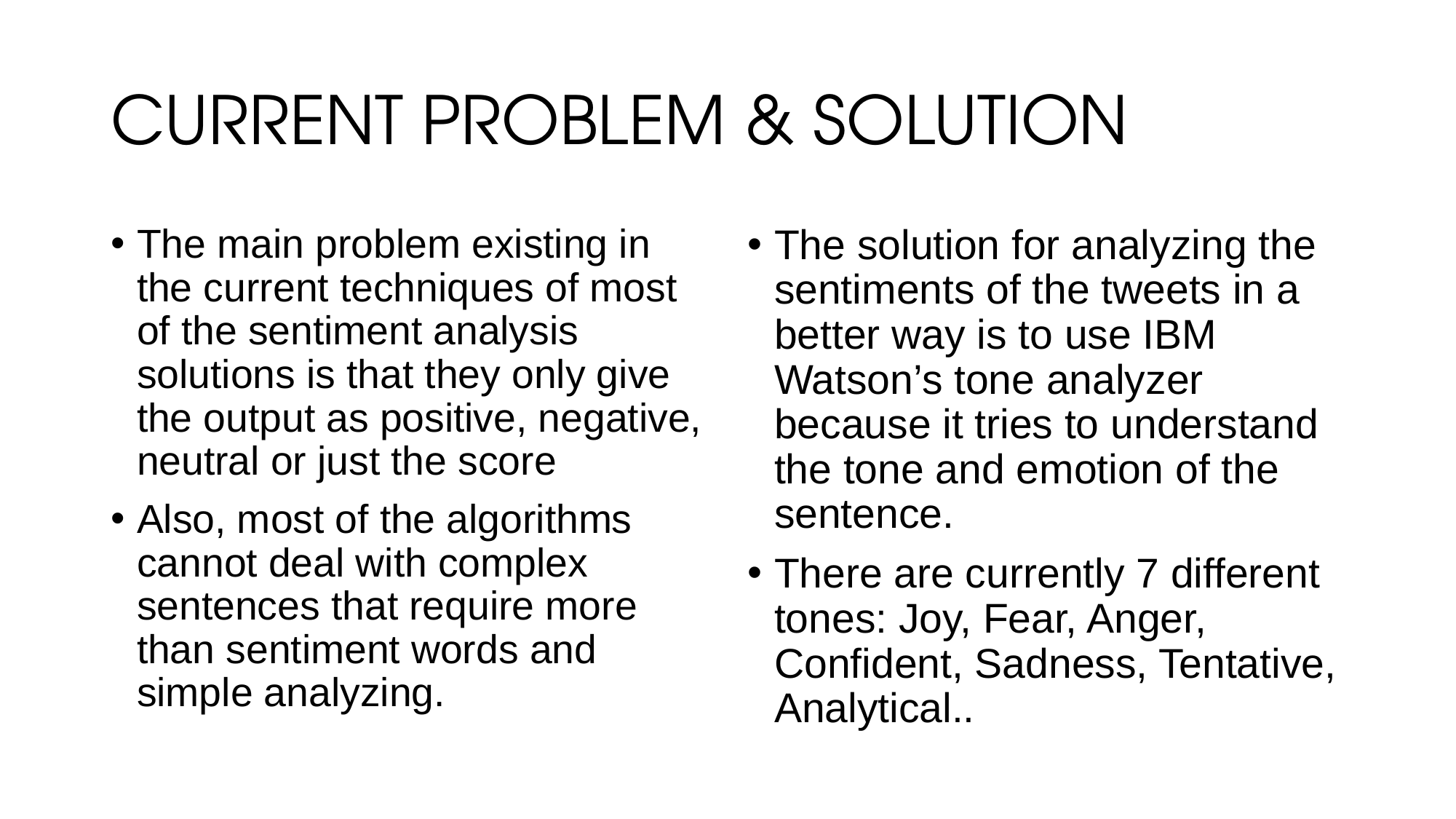

# CURRENT PROBLEM & SOLUTION
The main problem existing in the current techniques of most of the sentiment analysis solutions is that they only give the output as positive, negative, neutral or just the score
Also, most of the algorithms cannot deal with complex sentences that require more than sentiment words and simple analyzing.

The solution for analyzing the sentiments of the tweets in a better way is to use IBM Watson’s tone analyzer because it tries to understand the tone and emotion of the sentence.
There are currently 7 different tones: Joy, Fear, Anger, Confident, Sadness, Tentative, Analytical..